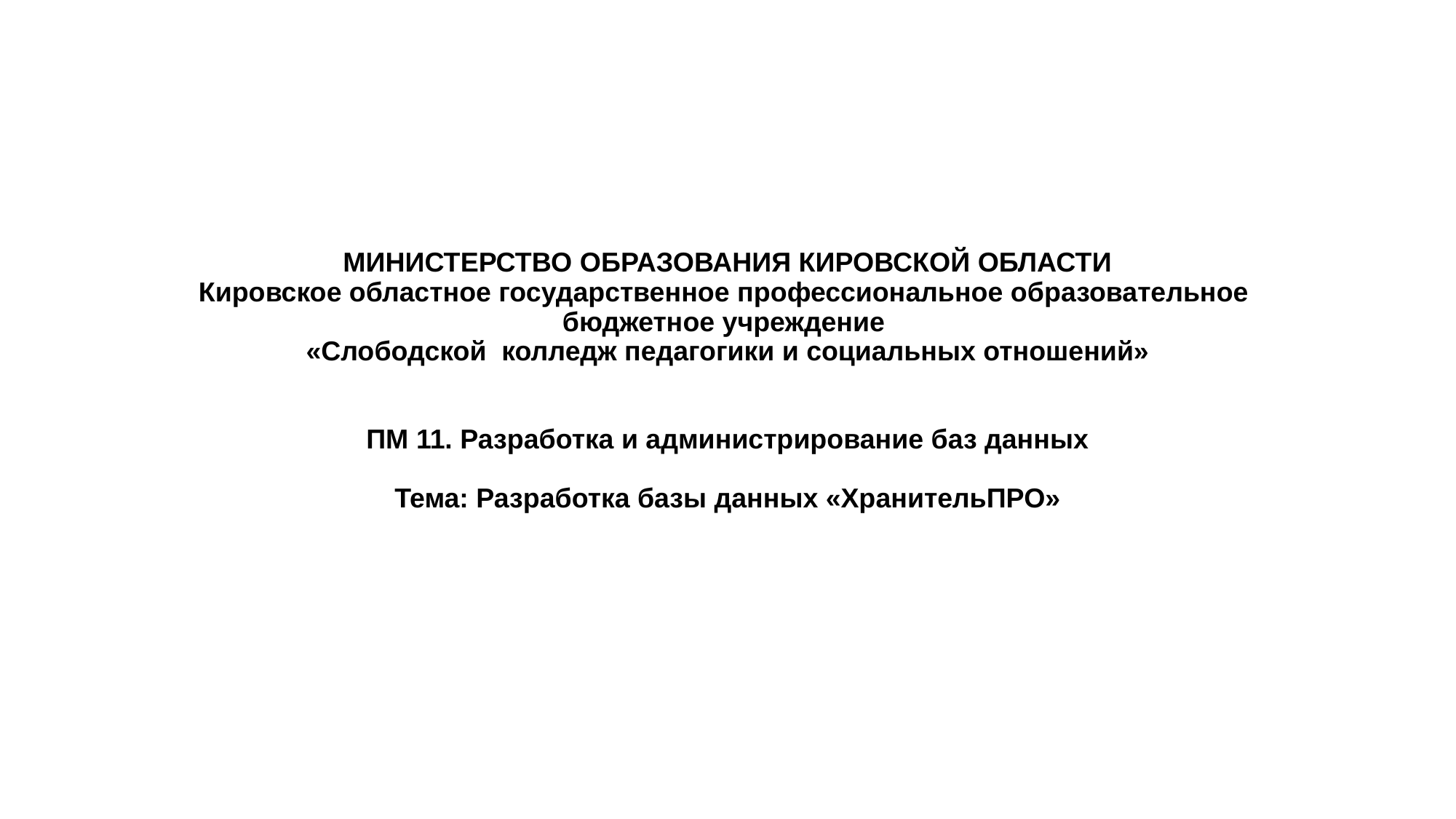

# МИНИСТЕРСТВО ОБРАЗОВАНИЯ КИРОВСКОЙ ОБЛАСТИ Кировское областное государственное профессиональное образовательное бюджетное учреждение «Слободской  колледж педагогики и социальных отношений» ПМ 11. Разработка и администрирование баз данных   Тема: Разработка базы данных «ХранительПРО»